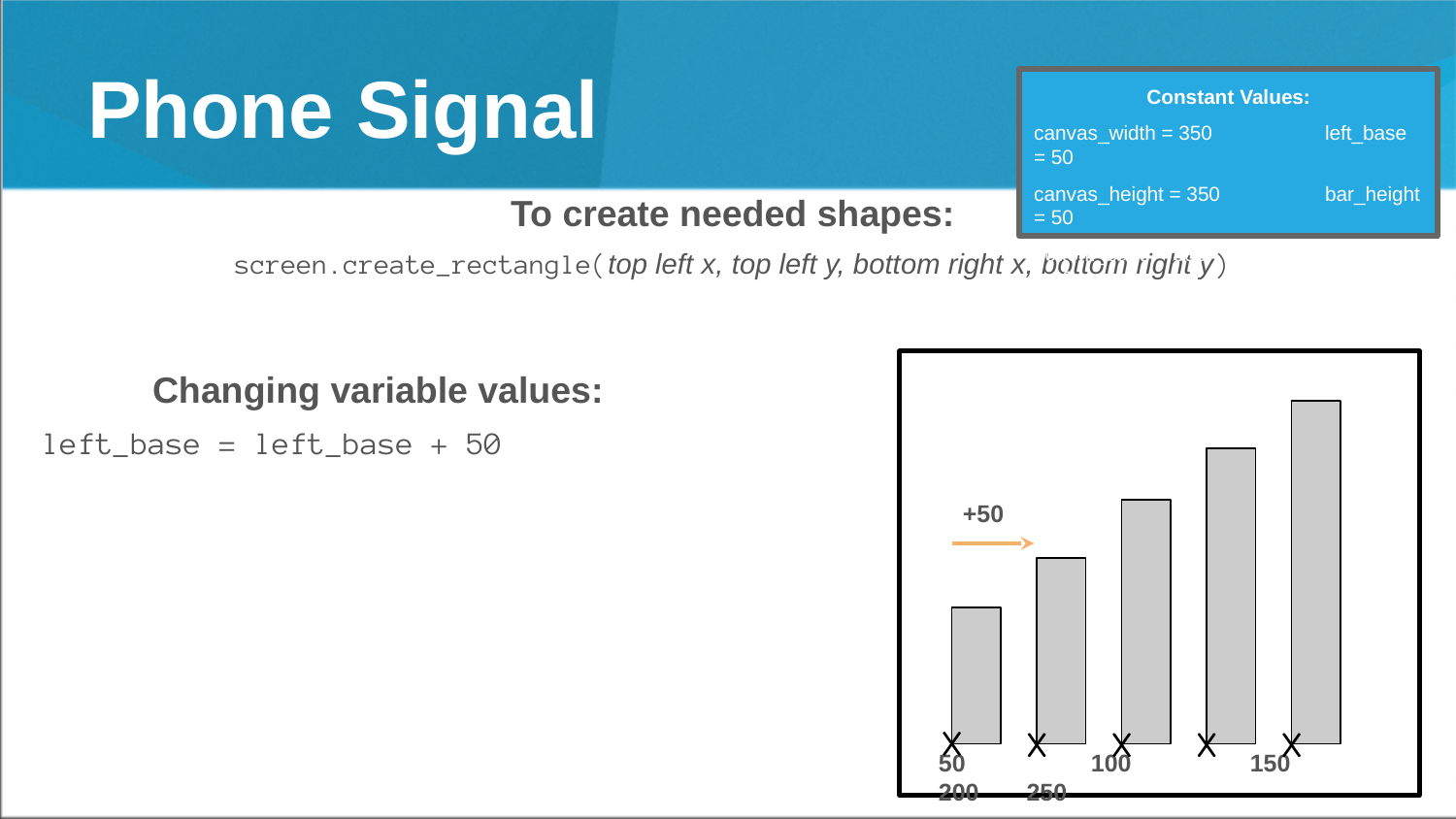

# Phone Signal
Constant Values:
canvas_width = 350	left_base = 50
canvas_height = 350	bar_height = 50
bottom_base = 300	bar_width = 30

To create needed shapes:
screen.create_rectangle(top left x, top left y, bottom right x, bottom right y)

Changing variable values:
left_base = left_base + 50

+50

50	 100	   150	    200       250